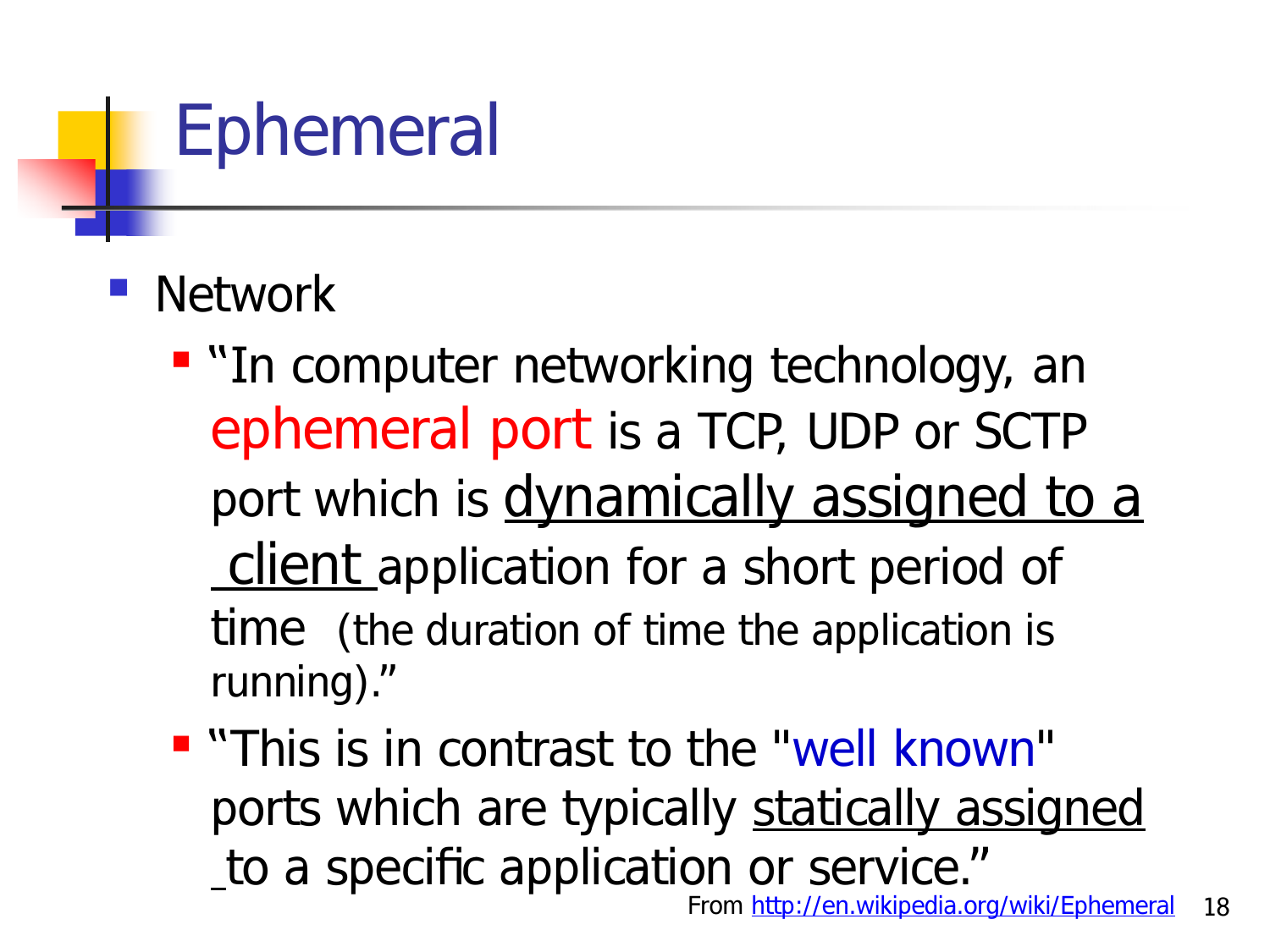

# Ephemeral
Network
“In computer networking technology, an  ephemeral port is a TCP, UDP or SCTP  port which is dynamically assigned to a  client application for a short period of time  (the duration of time the application is running).”
“This is in contrast to the "well known"  ports which are typically statically assigned  to a specific application or service.”
From http://en.wikipedia.org/wiki/Ephemeral
18